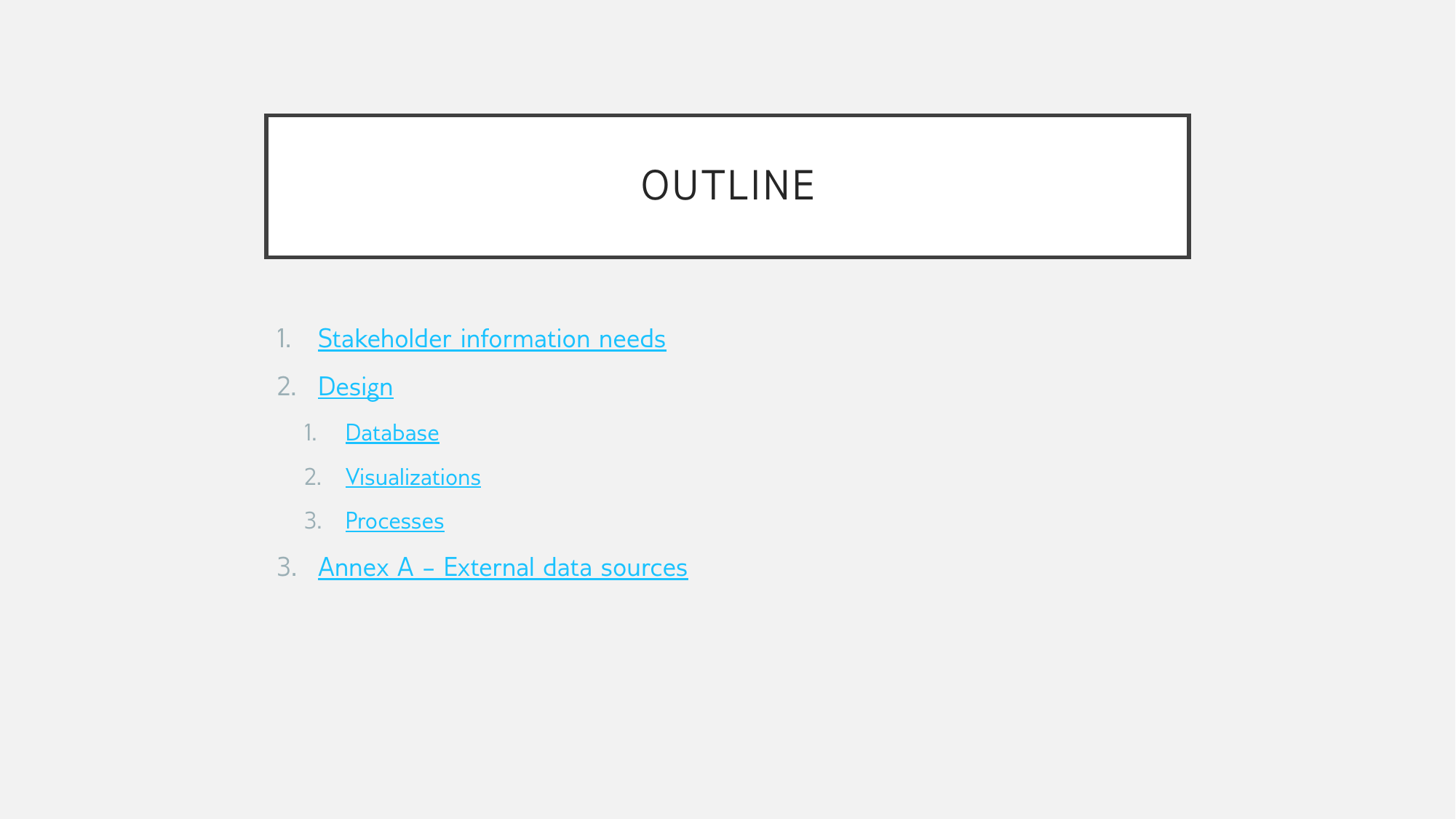

# Outline
Stakeholder information needs
Design
Database
Visualizations
Processes
Annex A – External data sources